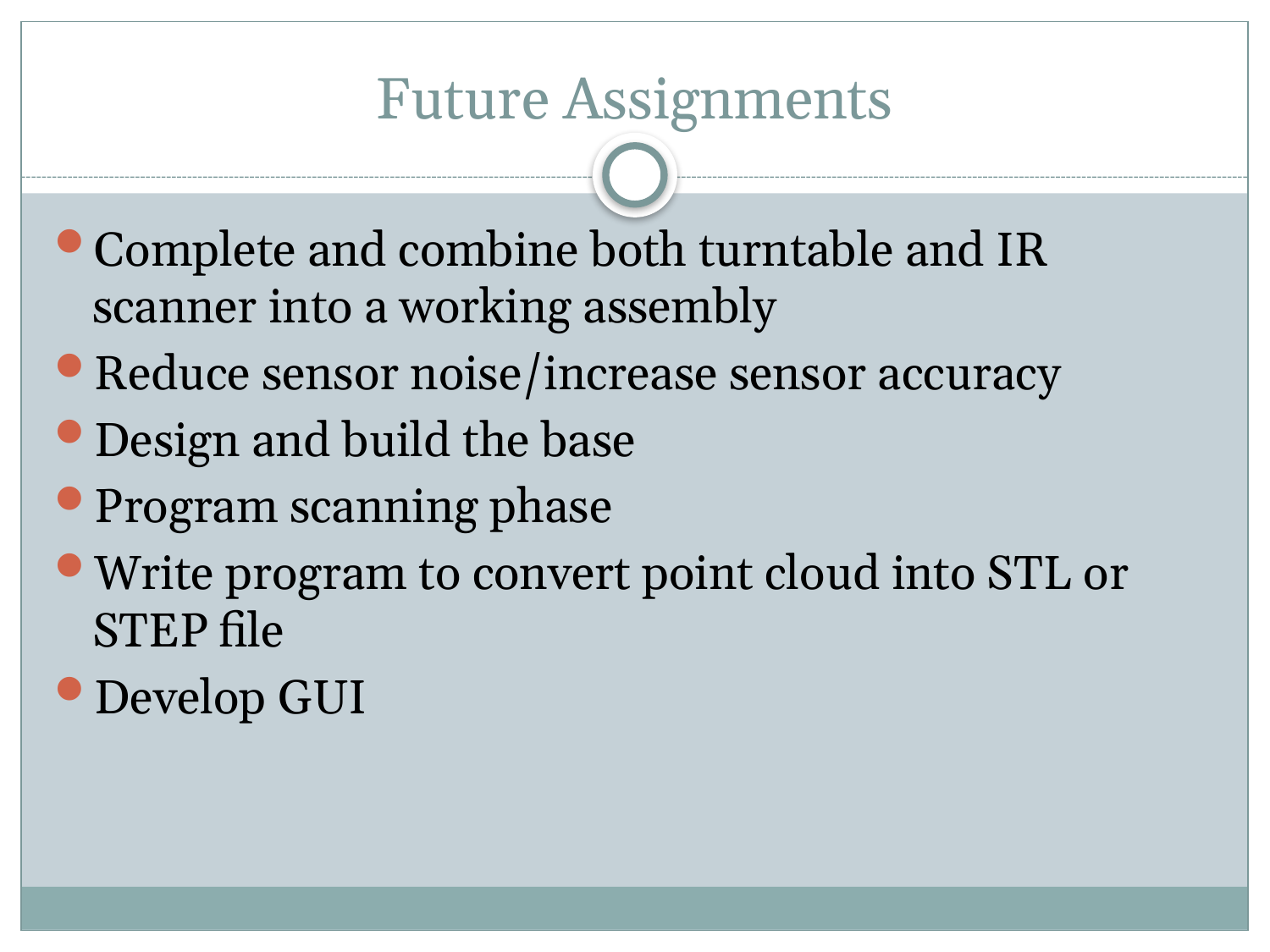

# Future Assignments
Complete and combine both turntable and IR scanner into a working assembly
Reduce sensor noise/increase sensor accuracy
Design and build the base
Program scanning phase
Write program to convert point cloud into STL or STEP file
Develop GUI